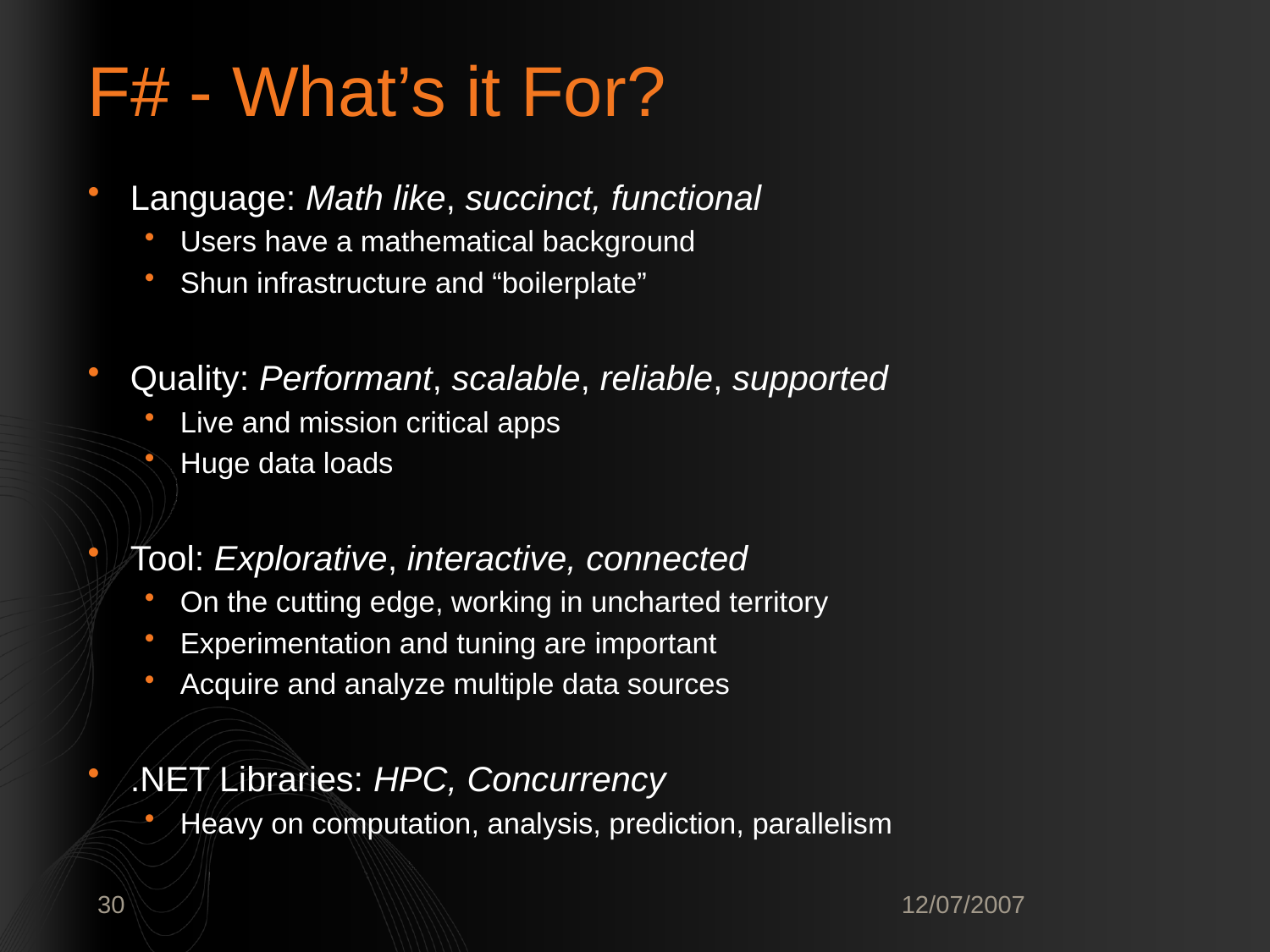

# F# - What’s it For?
Language: Math like, succinct, functional
Users have a mathematical background
Shun infrastructure and “boilerplate”

Quality: Performant, scalable, reliable, supported
Live and mission critical apps
Huge data loads

Tool: Explorative, interactive, connected
On the cutting edge, working in uncharted territory
Experimentation and tuning are important
Acquire and analyze multiple data sources

.NET Libraries: HPC, Concurrency
Heavy on computation, analysis, prediction, parallelism

30
12/07/2007